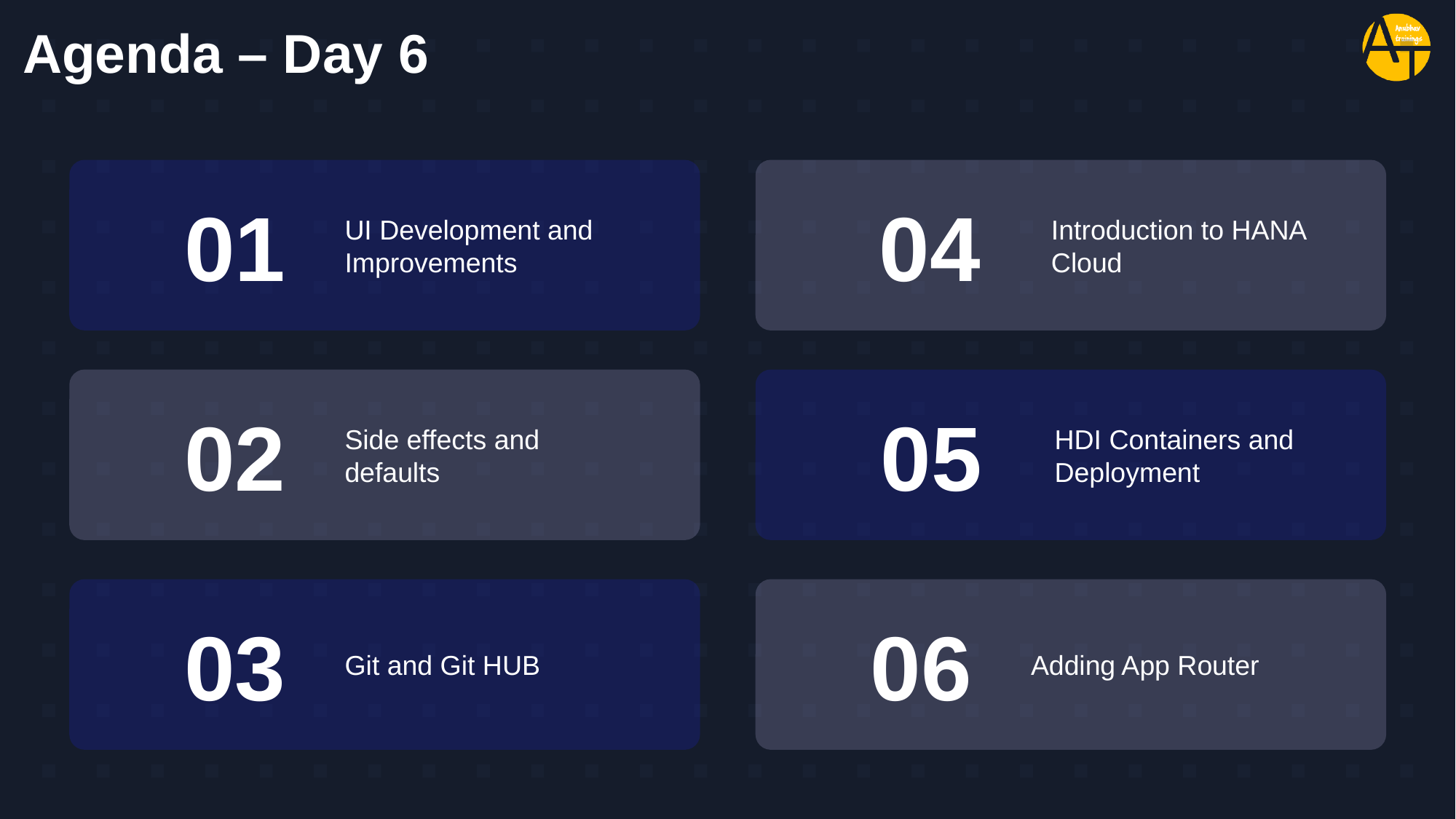

# Agenda – Day 6

01
UI Development and Improvements
04
Introduction to HANA Cloud

02
Side effects and defaults
05
HDI Containers and Deployment

03
Git and Git HUB
06
Adding App Router